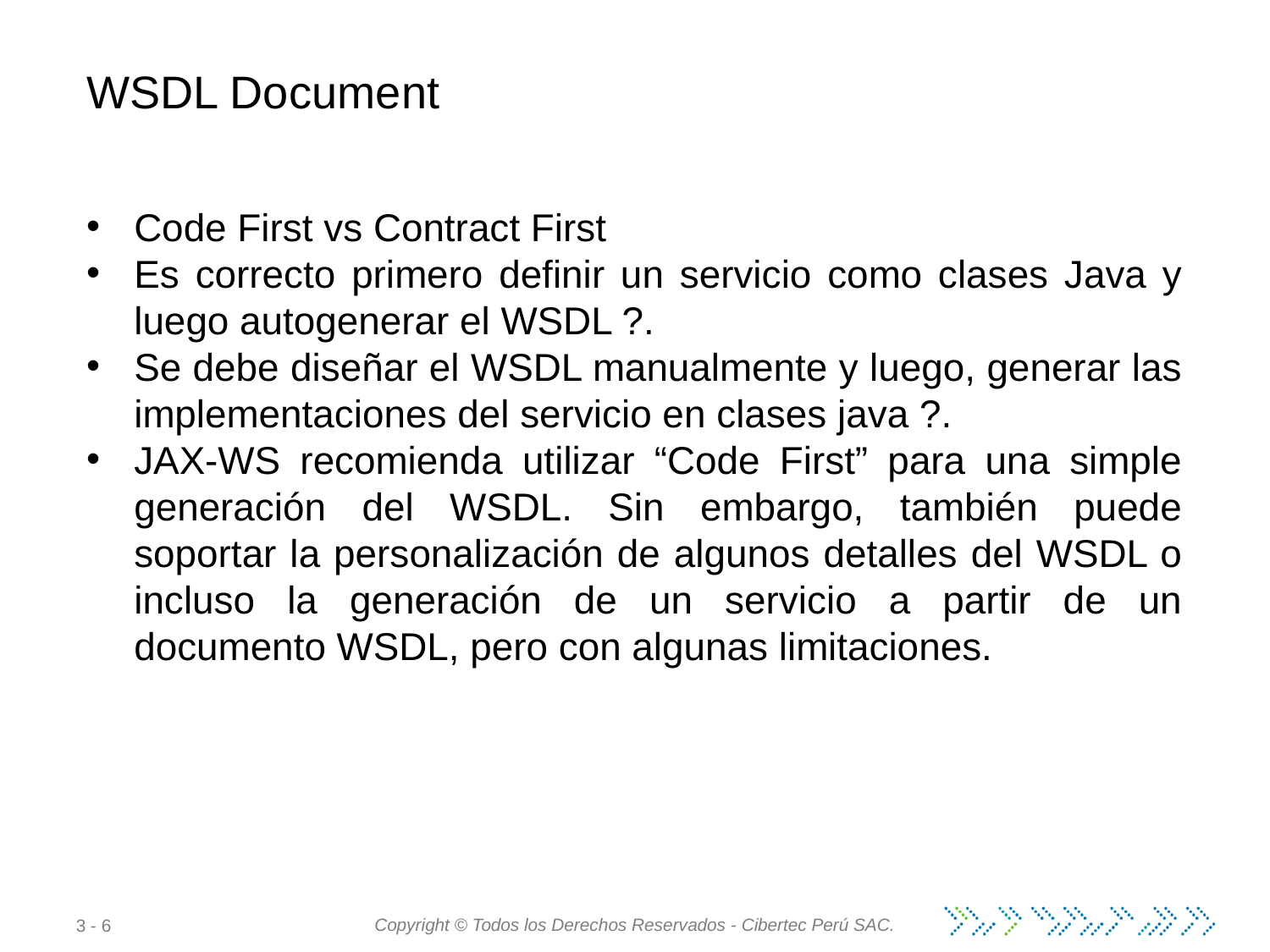

WSDL Document
Code First vs Contract First
Es correcto primero definir un servicio como clases Java y luego autogenerar el WSDL ?.
Se debe diseñar el WSDL manualmente y luego, generar las implementaciones del servicio en clases java ?.
JAX-WS recomienda utilizar “Code First” para una simple generación del WSDL. Sin embargo, también puede soportar la personalización de algunos detalles del WSDL o incluso la generación de un servicio a partir de un documento WSDL, pero con algunas limitaciones.